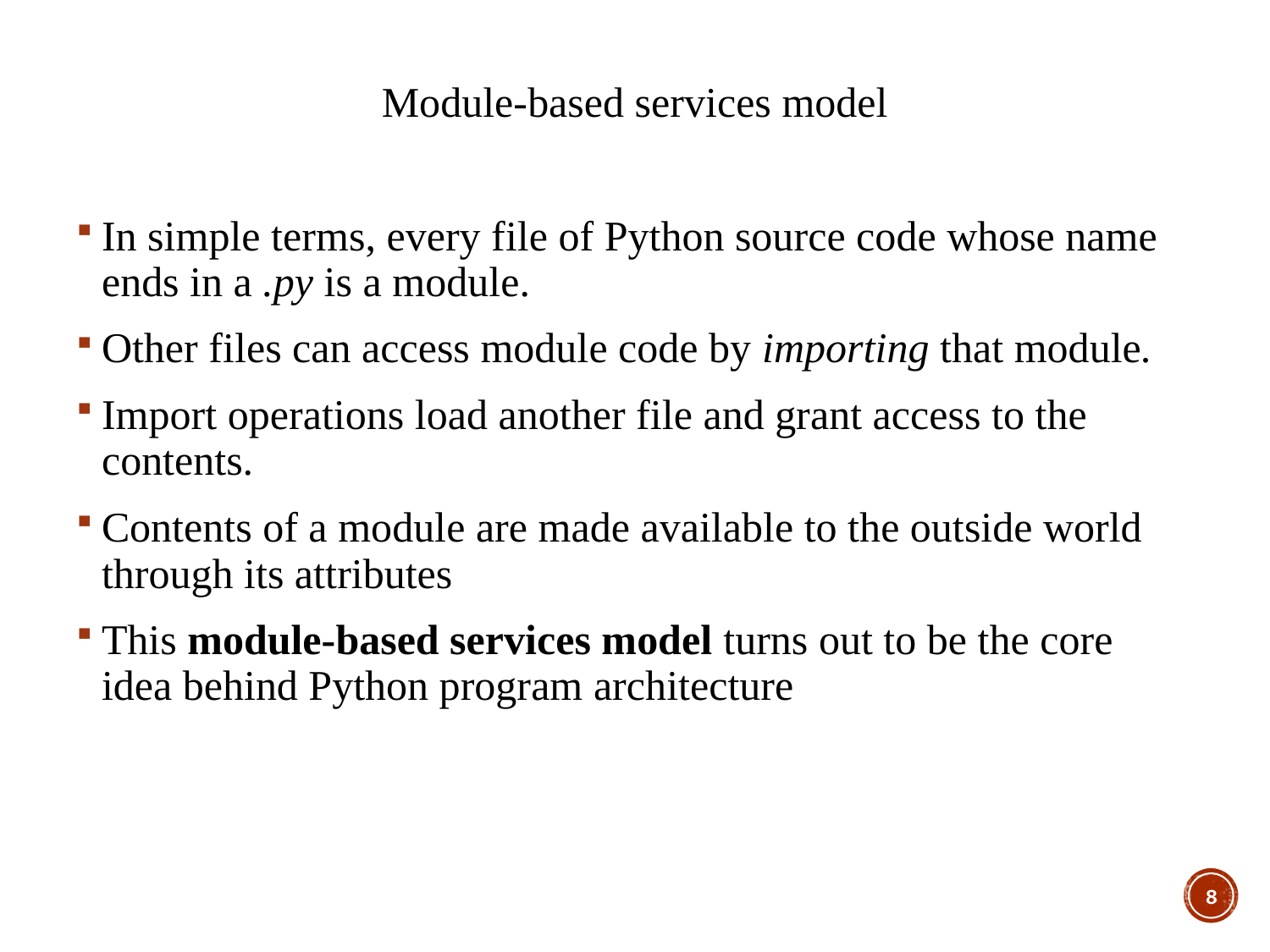

Module-based services model

In simple terms, every file of Python source code whose name ends in a .py is a module.
Other files can access module code by importing that module.
Import operations load another file and grant access to the contents.
Contents of a module are made available to the outside world through its attributes
This module-based services model turns out to be the core idea behind Python program architecture
8